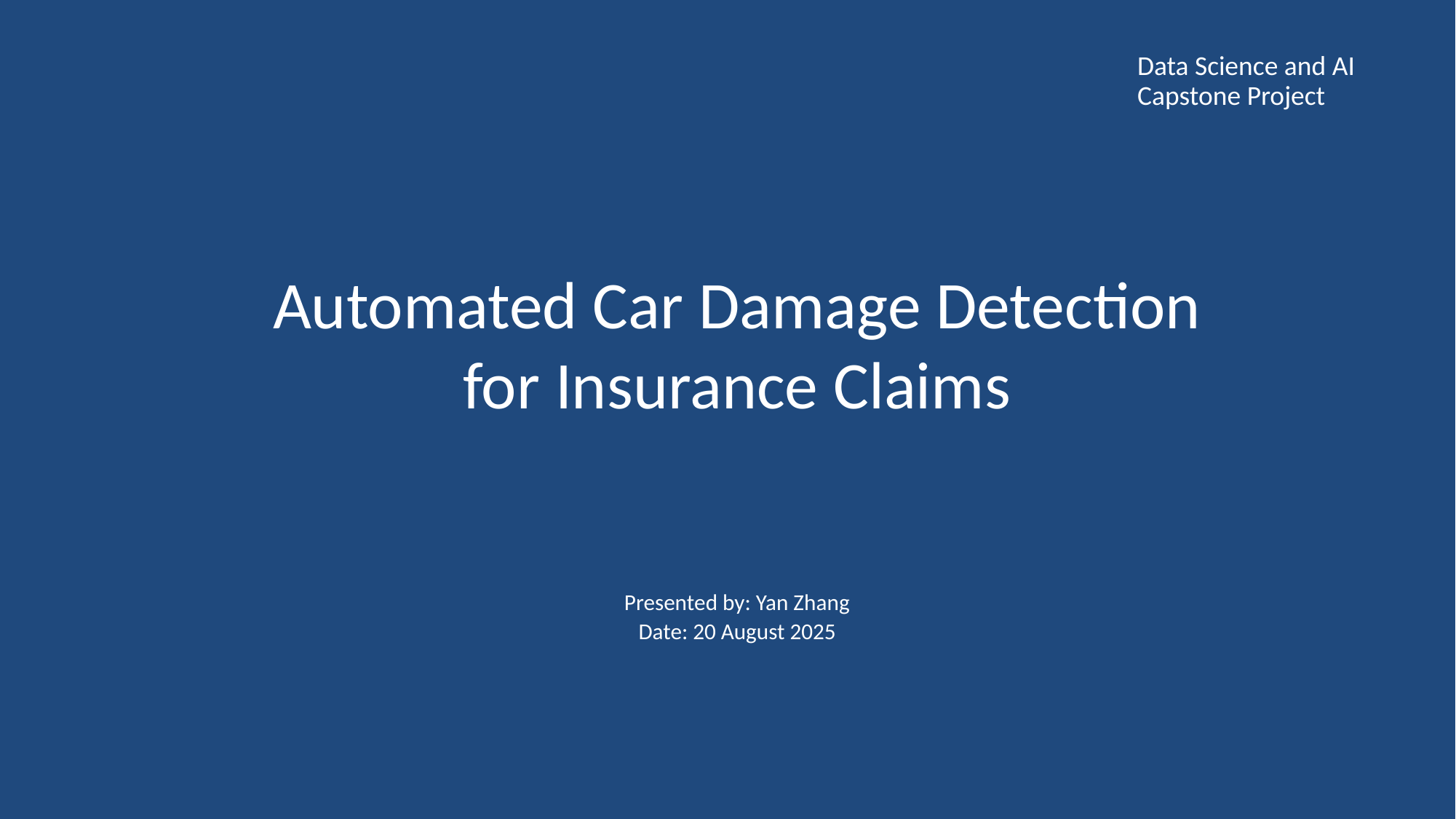

Data Science and AI
Capstone Project
# Automated Car Damage Detection for Insurance Claims
Presented by: Yan Zhang
Date: 20 August 2025